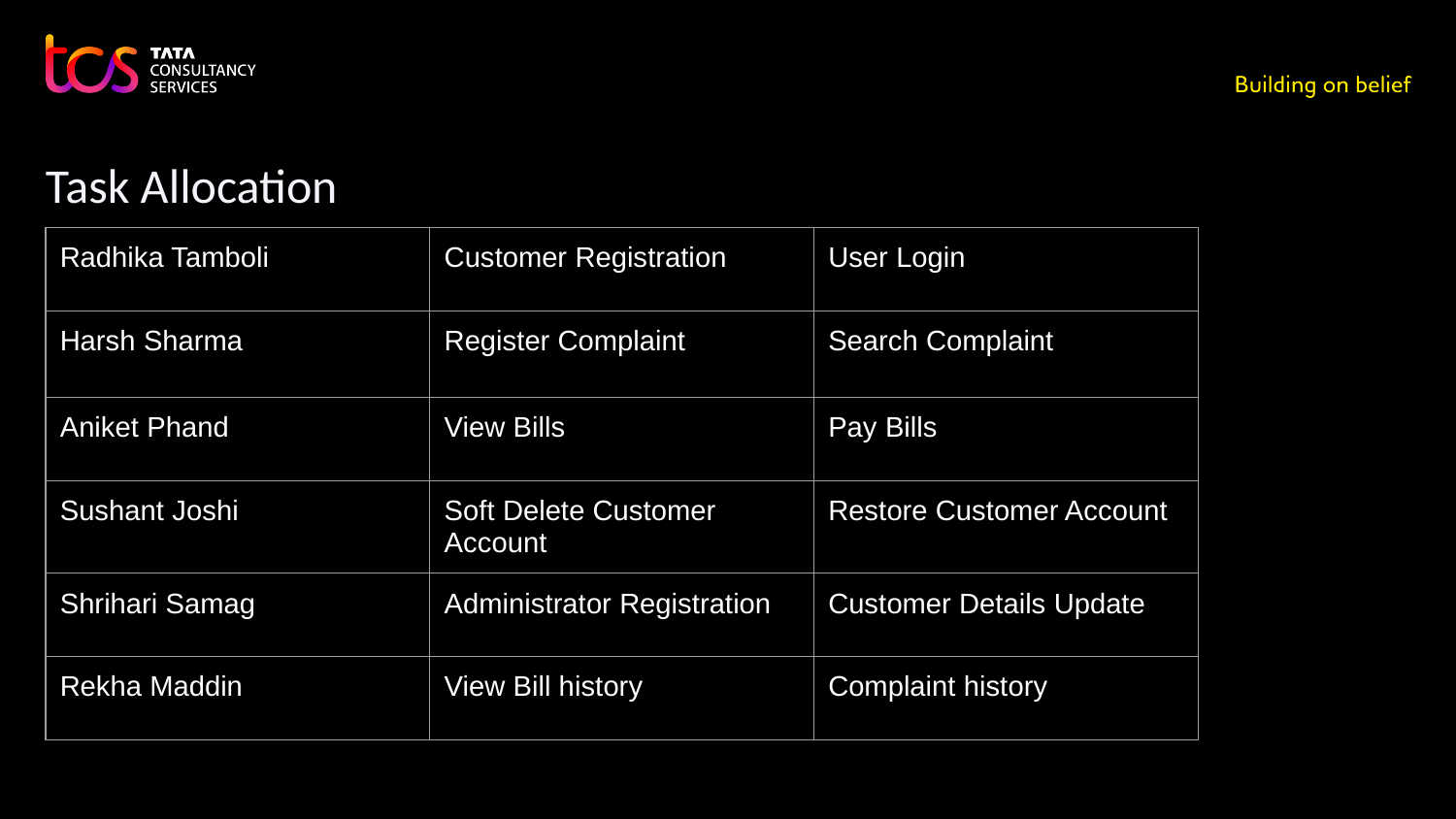

# Task Allocation
| Radhika Tamboli | Customer Registration | User Login |
| --- | --- | --- |
| Harsh Sharma | Register Complaint | Search Complaint |
| Aniket Phand | View Bills | Pay Bills |
| Sushant Joshi | Soft Delete Customer Account | Restore Customer Account |
| Shrihari Samag | Administrator Registration | Customer Details Update |
| Rekha Maddin | View Bill history | Complaint history |